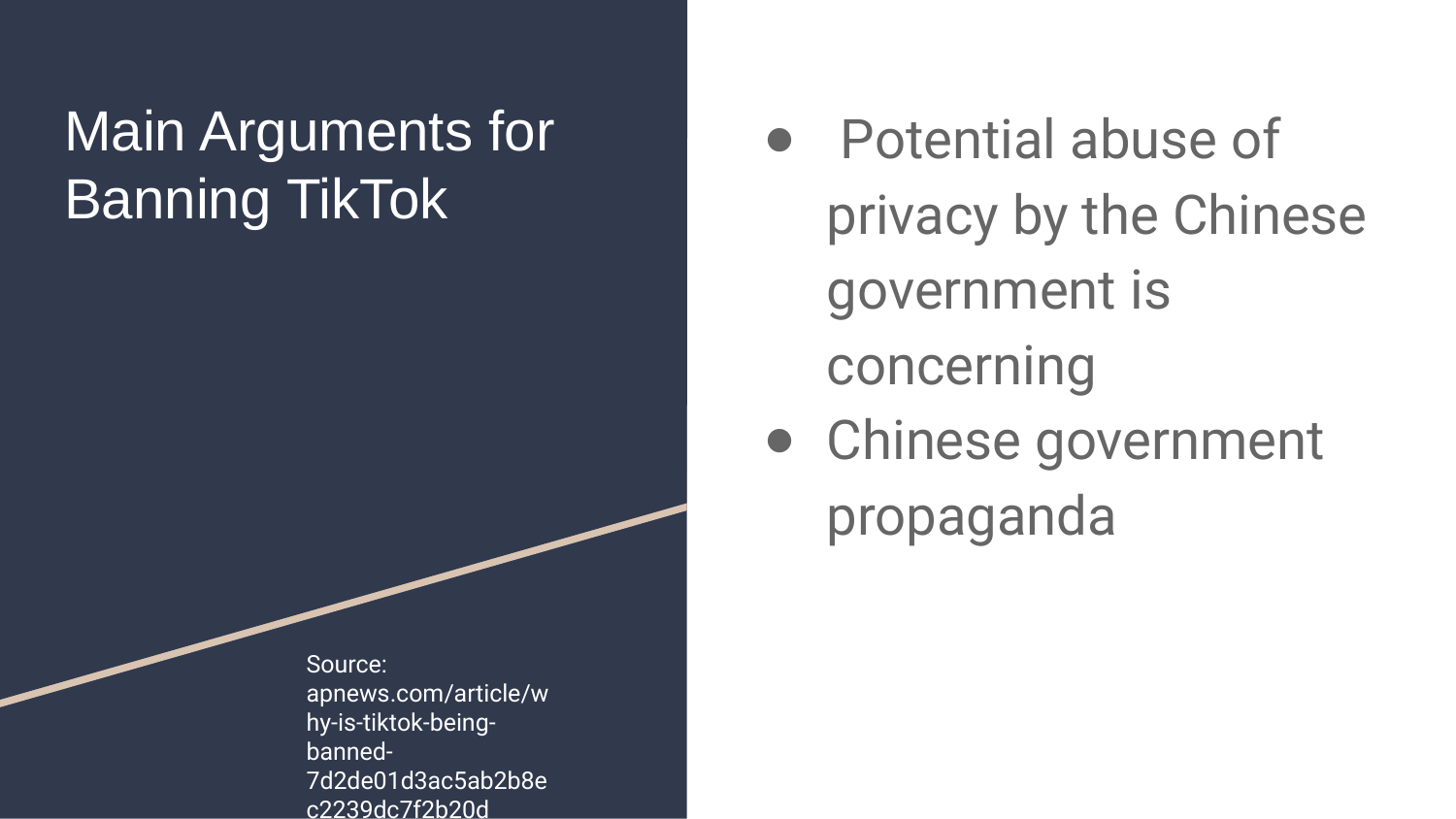

# Main Arguments for Banning TikTok
 Potential abuse of privacy by the Chinese government is concerning
Chinese government propaganda
Source: apnews.com/article/why-is-tiktok-being-banned-7d2de01d3ac5ab2b8ec2239dc7f2b20d